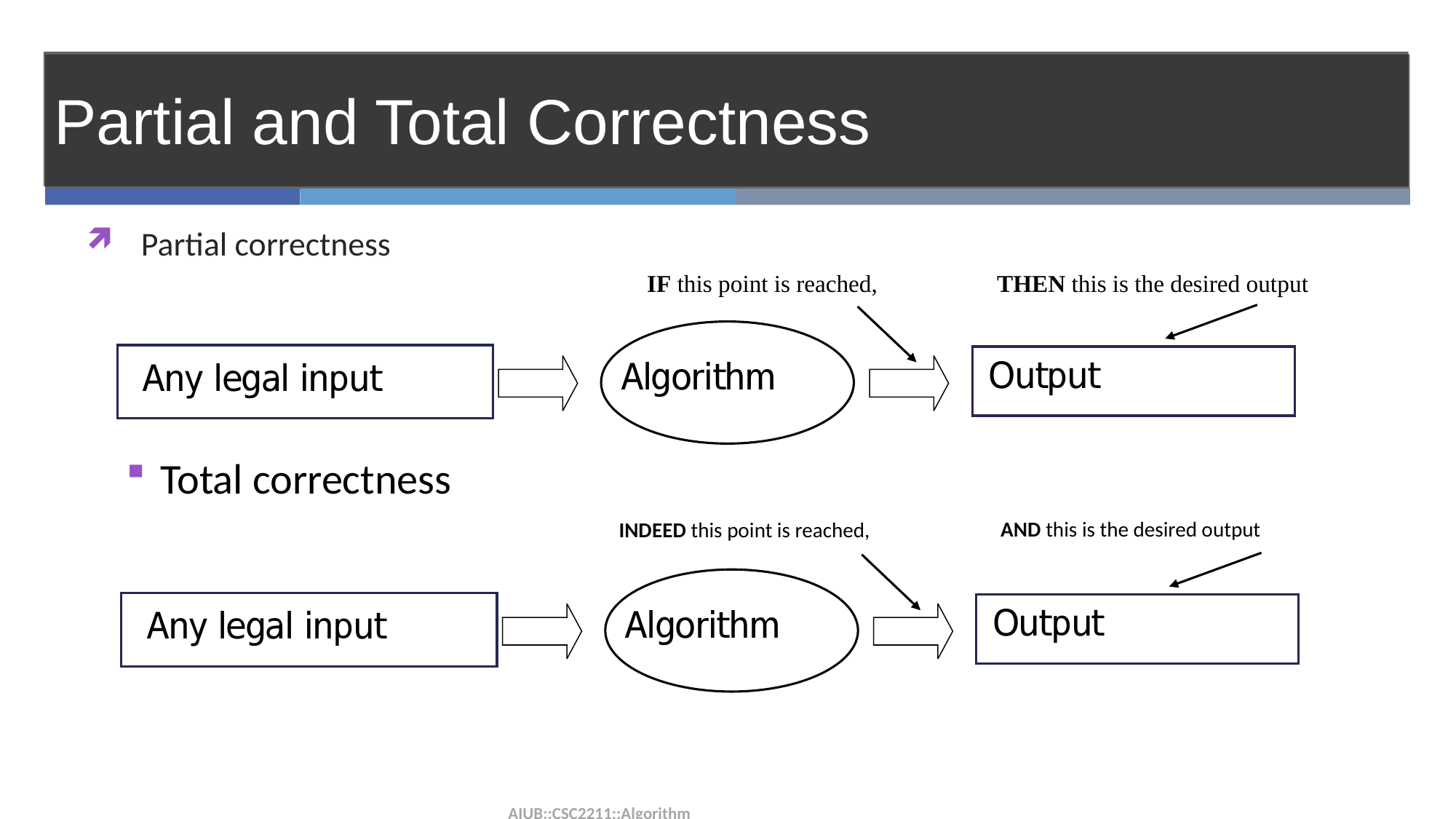

# Partial and Total Correctness
Partial correctness
THEN this is the desired output
IF this point is reached,

Output
Algorithm
Any legal input

Total correctness
AND this is the desired output
INDEED this point is reached,

Output
Algorithm
Any legal input

AIUB::CSC2211::Algorithm